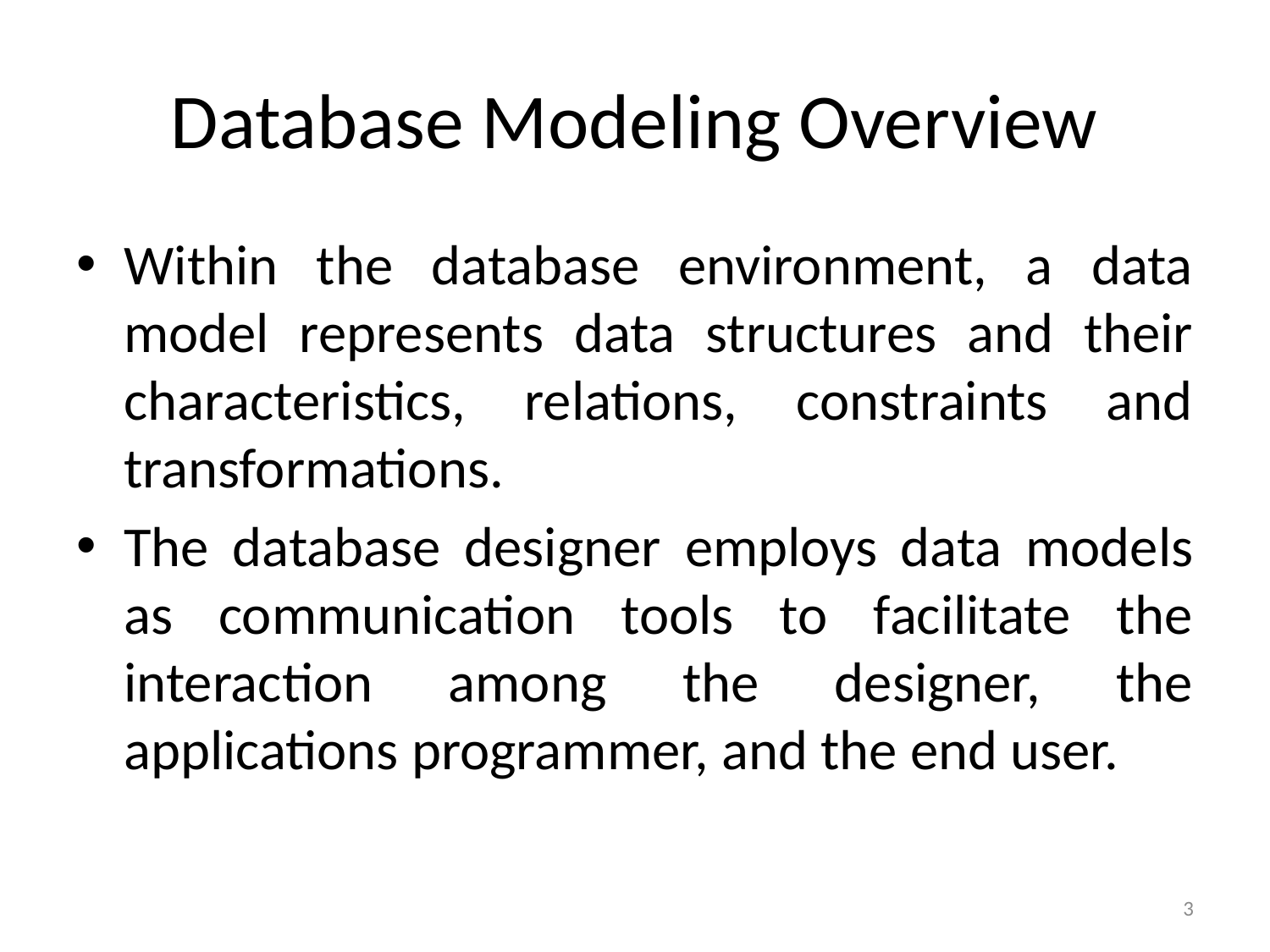

# Database Modeling Overview
Within the database environment, a data model represents data structures and their characteristics, relations, constraints and transformations.
The database designer employs data models as communication tools to facilitate the interaction among the designer, the applications programmer, and the end user.
3